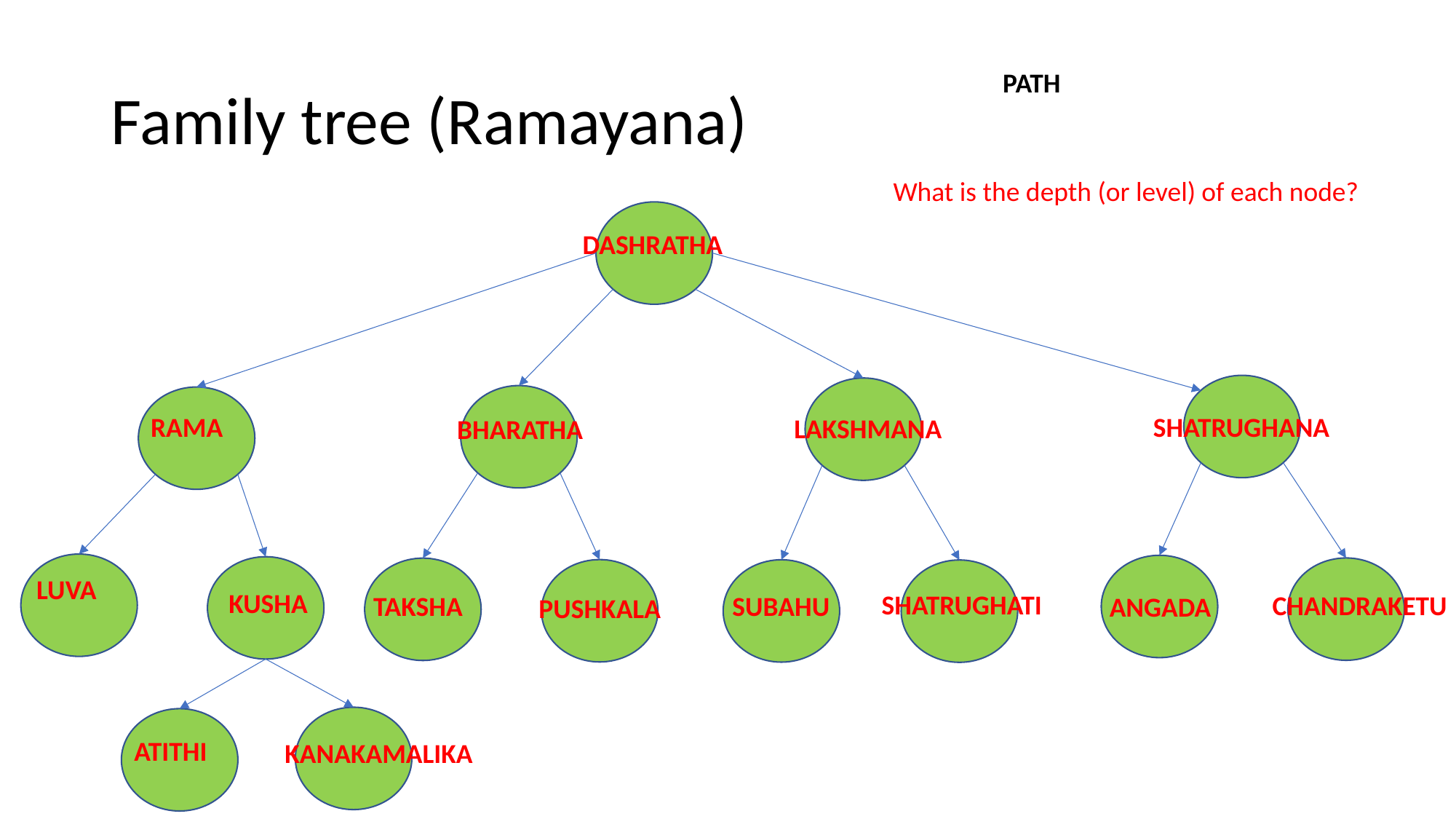

# Family tree (Ramayana)
PATH
What is the depth (or level) of each node?

DASHRATHA

RAMA
SHATRUGHANA
LAKSHMANA
BHARATHA

LUVA
KUSHA
SHATRUGHATI
CHANDRAKETU
SUBAHU
TAKSHA
ANGADA
PUSHKALA

ATITHI
KANAKAMALIKA